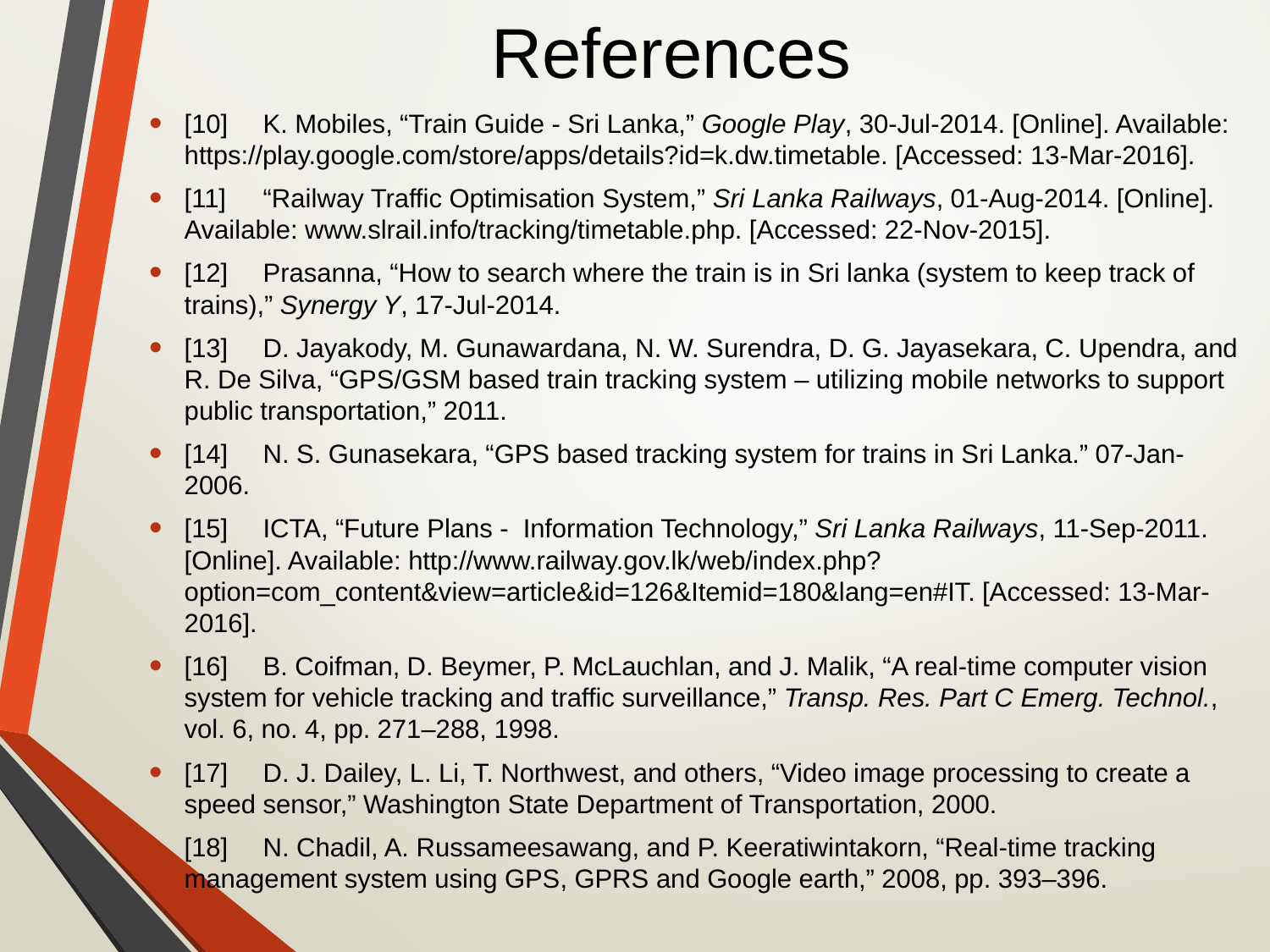

# References
[10]	K. Mobiles, “Train Guide - Sri Lanka,” Google Play, 30-Jul-2014. [Online]. Available: https://play.google.com/store/apps/details?id=k.dw.timetable. [Accessed: 13-Mar-2016].
[11]	“Railway Traffic Optimisation System,” Sri Lanka Railways, 01-Aug-2014. [Online]. Available: www.slrail.info/tracking/timetable.php. [Accessed: 22-Nov-2015].
[12]	Prasanna, “How to search where the train is in Sri lanka (system to keep track of trains),” Synergy Y, 17-Jul-2014.
[13]	D. Jayakody, M. Gunawardana, N. W. Surendra, D. G. Jayasekara, C. Upendra, and R. De Silva, “GPS/GSM based train tracking system – utilizing mobile networks to support public transportation,” 2011.
[14]	N. S. Gunasekara, “GPS based tracking system for trains in Sri Lanka.” 07-Jan-2006.
[15]	ICTA, “Future Plans -  Information Technology,” Sri Lanka Railways, 11-Sep-2011. [Online]. Available: http://www.railway.gov.lk/web/index.php?option=com_content&view=article&id=126&Itemid=180&lang=en#IT. [Accessed: 13-Mar-2016].
[16]	B. Coifman, D. Beymer, P. McLauchlan, and J. Malik, “A real-time computer vision system for vehicle tracking and traffic surveillance,” Transp. Res. Part C Emerg. Technol., vol. 6, no. 4, pp. 271–288, 1998.
[17]	D. J. Dailey, L. Li, T. Northwest, and others, “Video image processing to create a speed sensor,” Washington State Department of Transportation, 2000.
[18]	N. Chadil, A. Russameesawang, and P. Keeratiwintakorn, “Real-time tracking management system using GPS, GPRS and Google earth,” 2008, pp. 393–396.